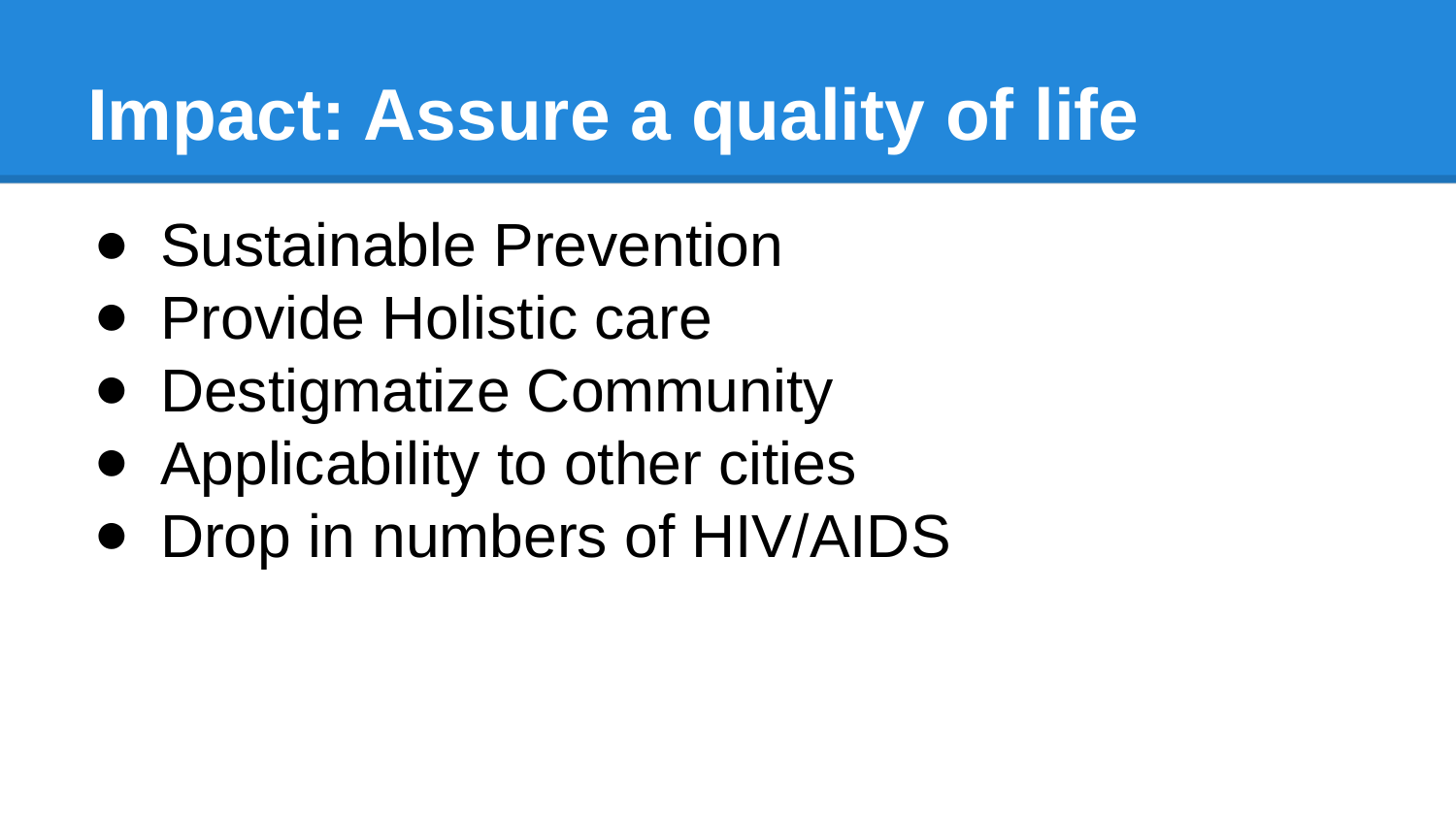

# Impact: Assure a quality of life
Sustainable Prevention
Provide Holistic care
Destigmatize Community
Applicability to other cities
Drop in numbers of HIV/AIDS